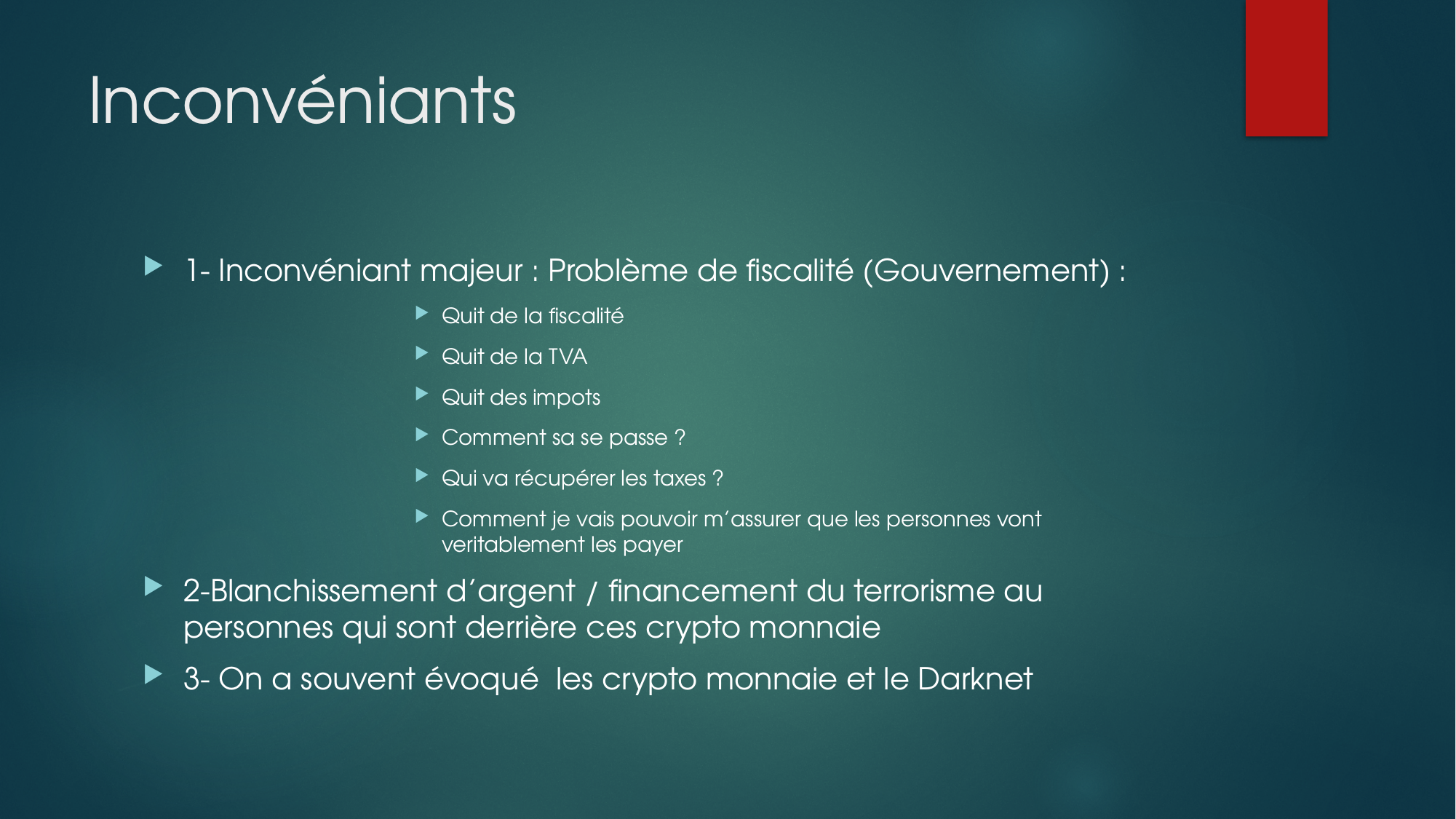

# Inconvéniants
1- Inconvéniant majeur : Problème de fiscalité (Gouvernement) :
Quit de la fiscalité
Quit de la TVA
Quit des impots
Comment sa se passe ?
Qui va récupérer les taxes ?
Comment je vais pouvoir m’assurer que les personnes vont veritablement les payer
2-Blanchissement d’argent / financement du terrorisme au personnes qui sont derrière ces crypto monnaie
3- On a souvent évoqué  les crypto monnaie et le Darknet